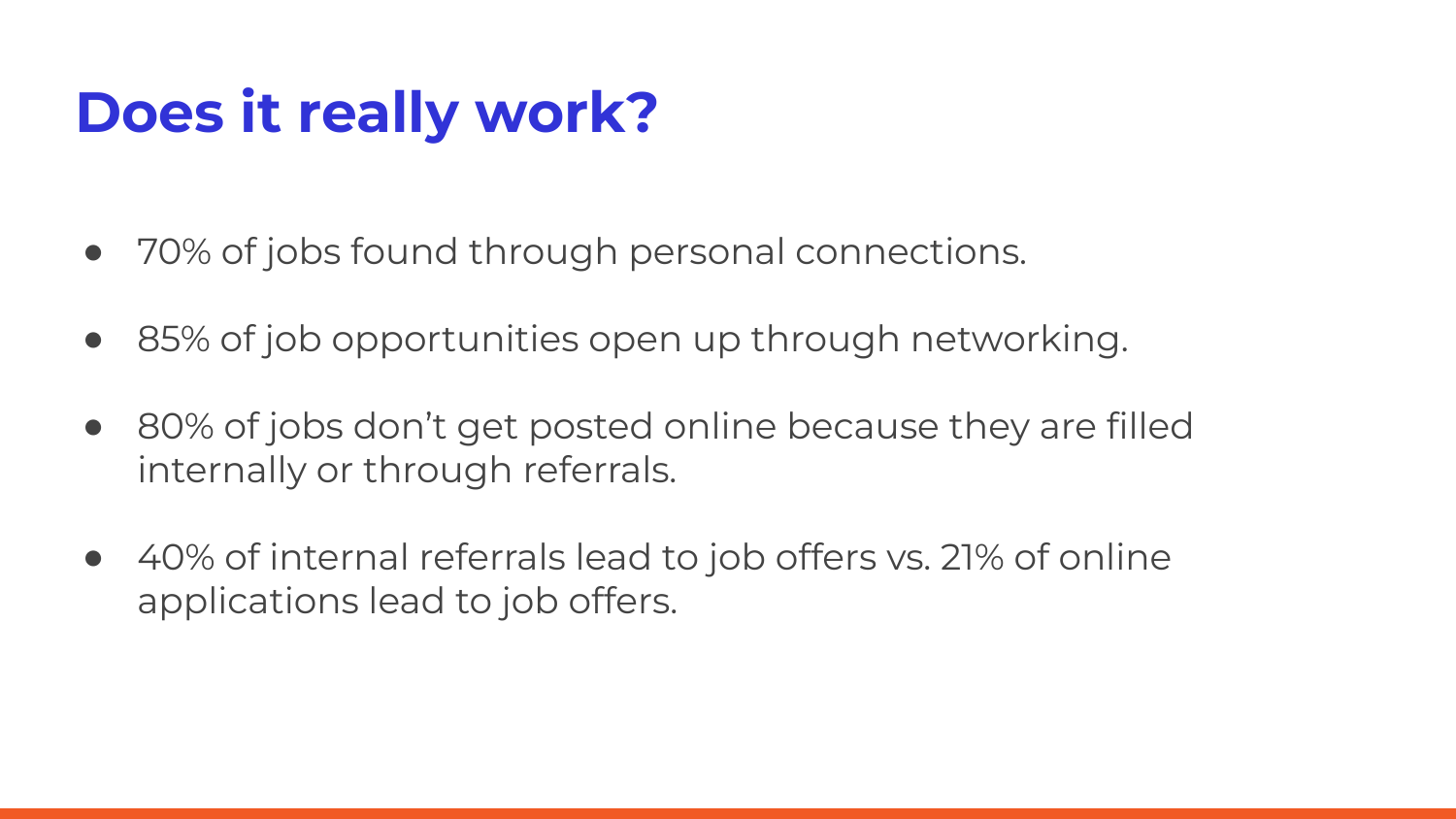

Does it really work?
70% of jobs found through personal connections.

85% of job opportunities open up through networking.
80% of jobs don’t get posted online because they are filled internally or through referrals.
40% of internal referrals lead to job offers vs. 21% of online applications lead to job offers.